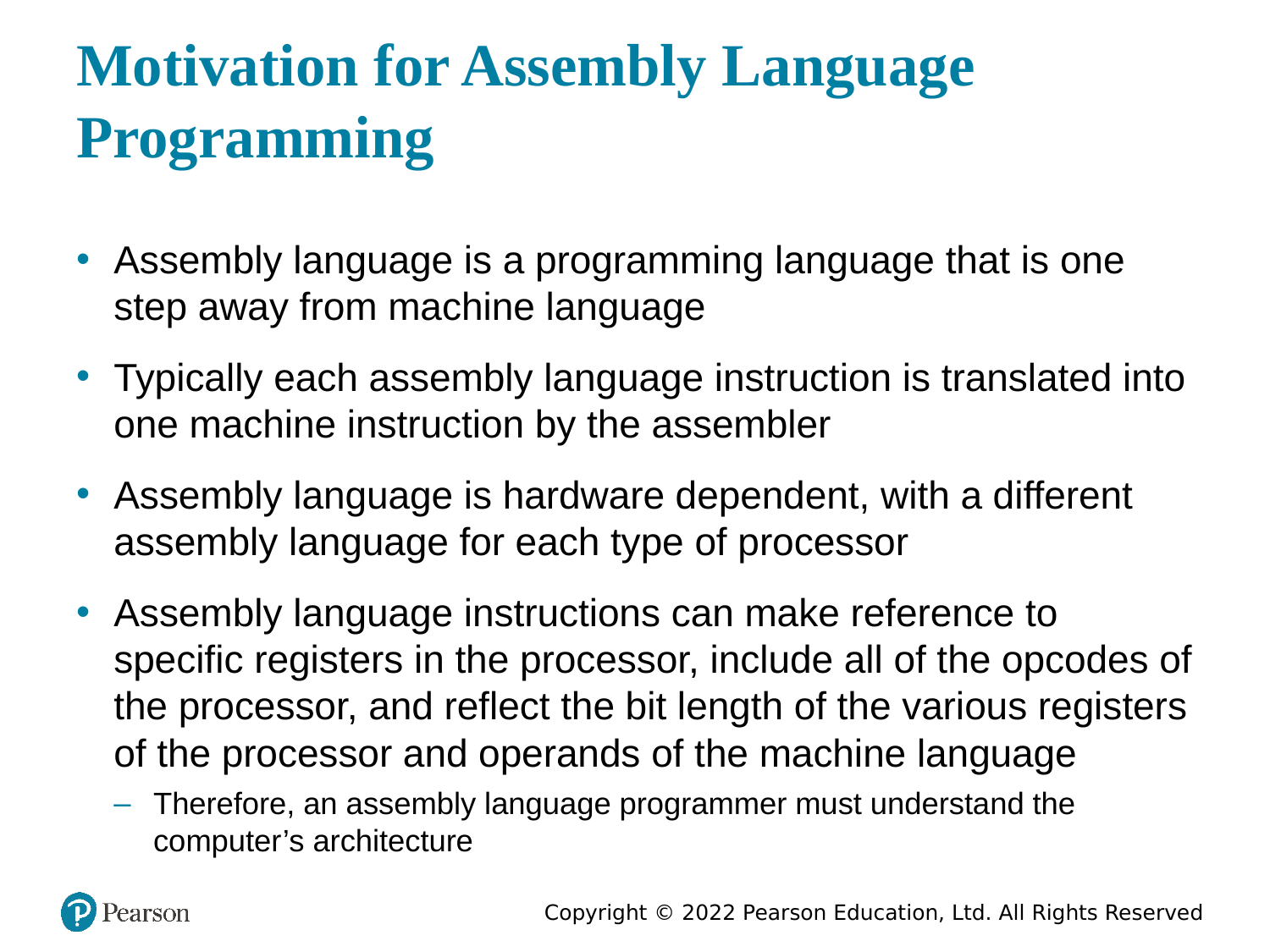

# Motivation for Assembly Language Programming
Assembly language is a programming language that is one step away from machine language
Typically each assembly language instruction is translated into one machine instruction by the assembler
Assembly language is hardware dependent, with a different assembly language for each type of processor
Assembly language instructions can make reference to specific registers in the processor, include all of the opcodes of the processor, and reflect the bit length of the various registers of the processor and operands of the machine language
Therefore, an assembly language programmer must understand the computer’s architecture